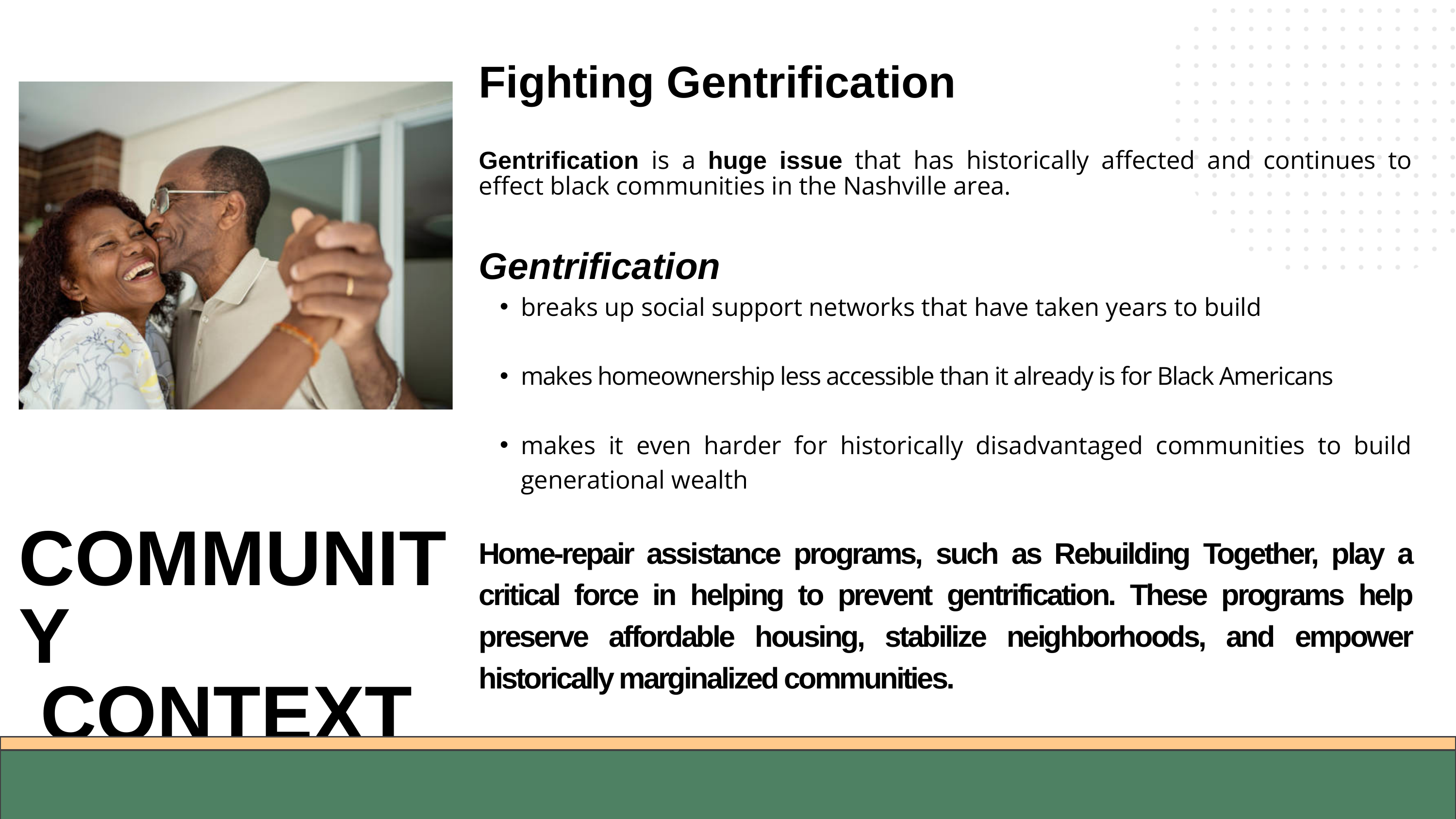

Fighting Gentrification

Gentrification is a huge issue that has historically affected and continues to effect black communities in the Nashville area.

Gentrification
breaks up social support networks that have taken years to build

makes homeownership less accessible than it already is for Black Americans

makes it even harder for historically disadvantaged communities to build generational wealth

Home-repair assistance programs, such as Rebuilding Together, play a critical force in helping to prevent gentrification. These programs help preserve affordable housing, stabilize neighborhoods, and empower historically marginalized communities.

 COMMUNITY
 CONTEXT